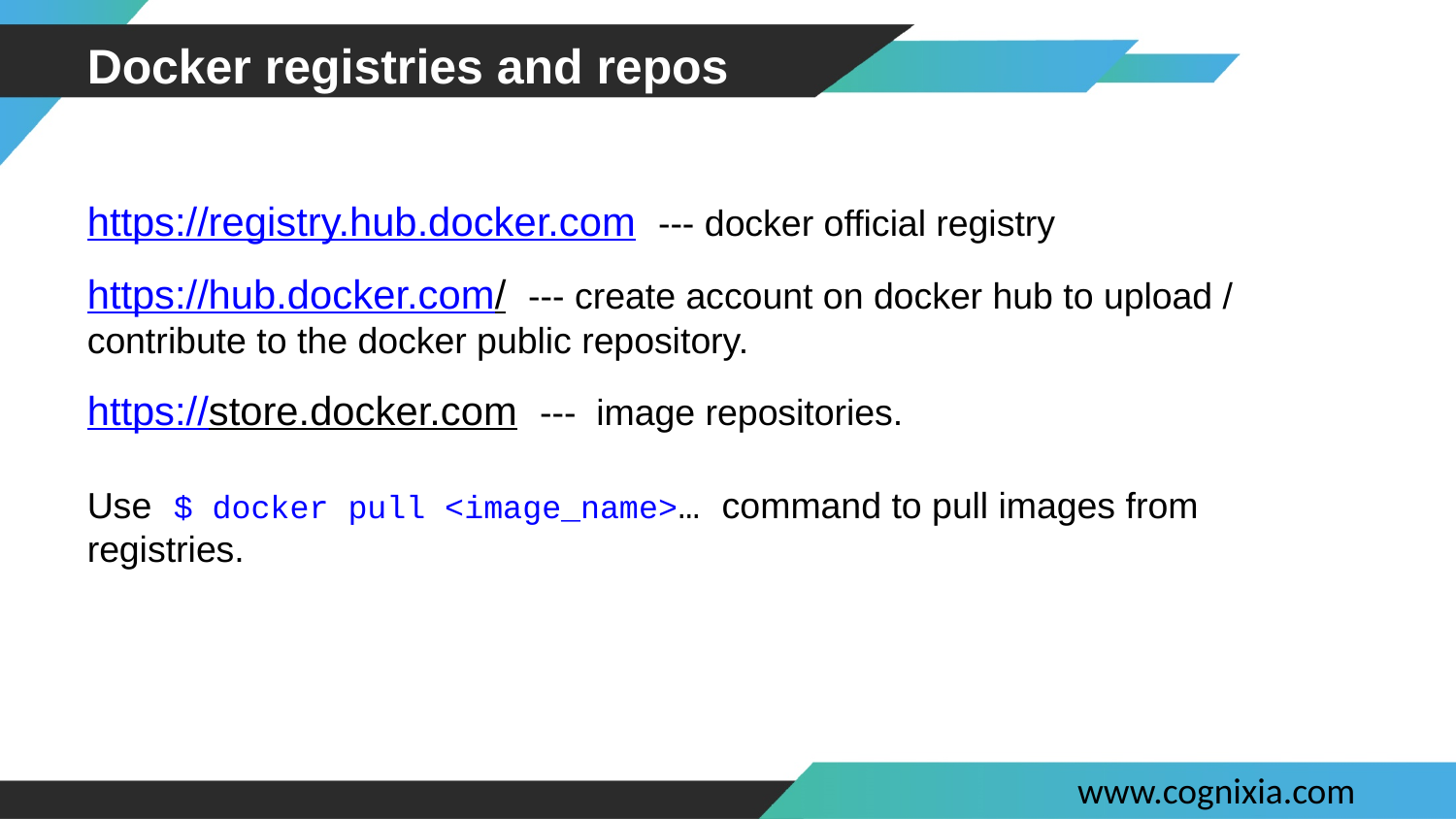

# Docker registries and repos
https://registry.hub.docker.com  --- docker official registry
https://hub.docker.com/  --- create account on docker hub to upload / contribute to the docker public repository.
https://store.docker.com  ---  image repositories.
Use $ docker pull <image_name>… command to pull images from registries.